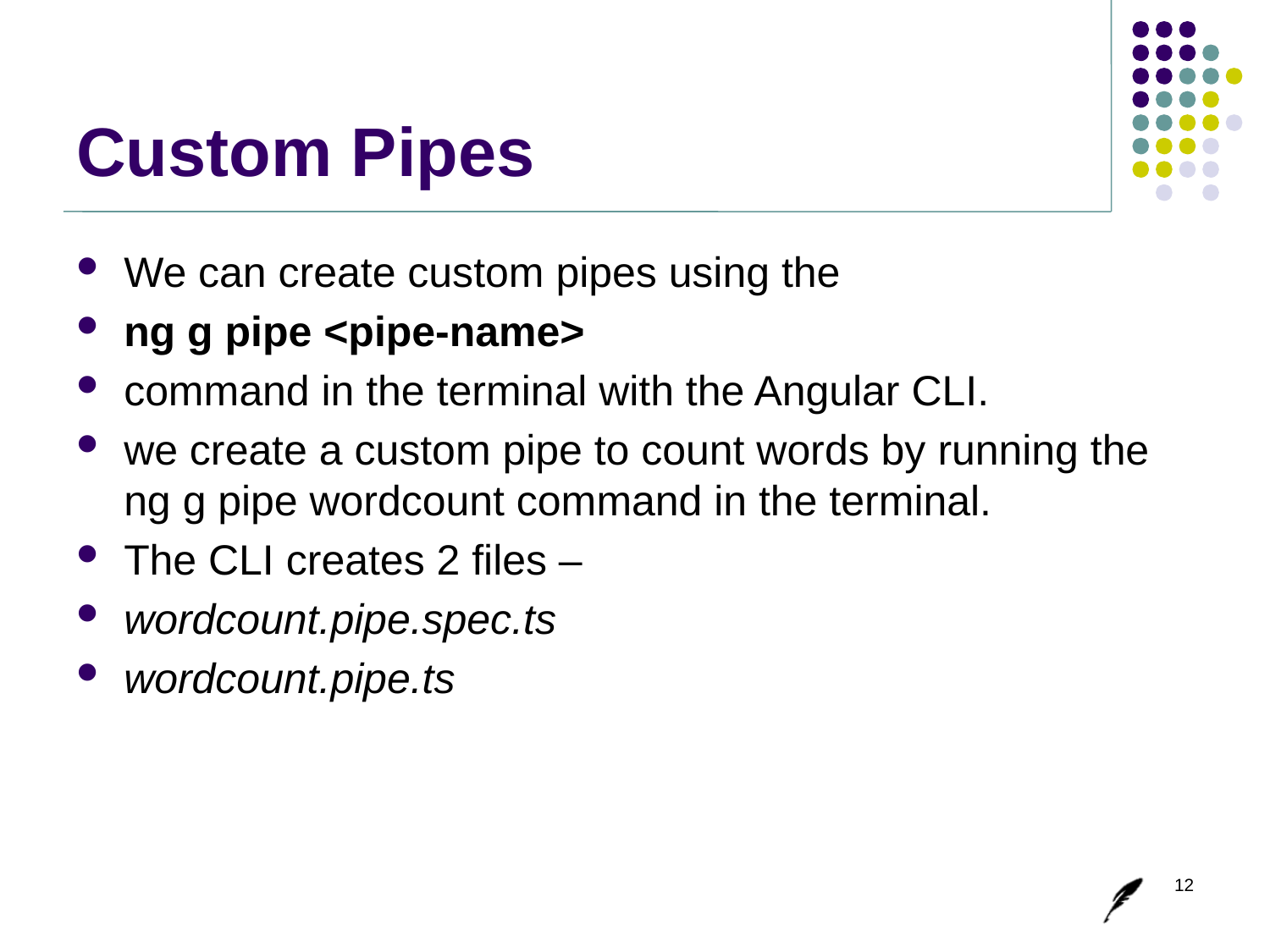

# Custom Pipes
We can create custom pipes using the
ng g pipe <pipe-name>
command in the terminal with the Angular CLI.
we create a custom pipe to count words by running the ng g pipe wordcount command in the terminal.
The CLI creates 2 files –
wordcount.pipe.spec.ts
wordcount.pipe.ts
12